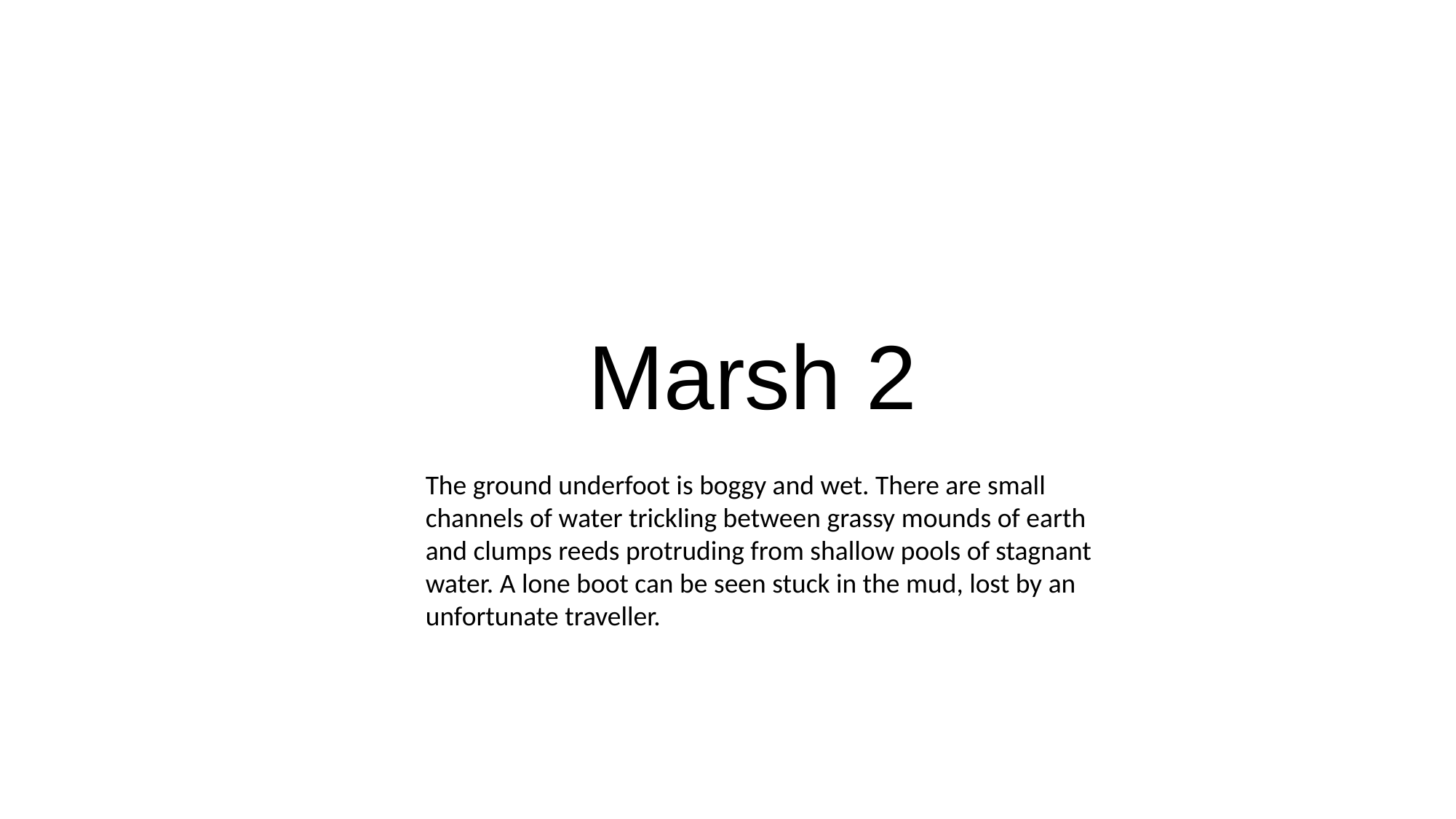

Marsh 2
The ground underfoot is boggy and wet. There are small channels of water trickling between grassy mounds of earth and clumps reeds protruding from shallow pools of stagnant water. A lone boot can be seen stuck in the mud, lost by an unfortunate traveller.